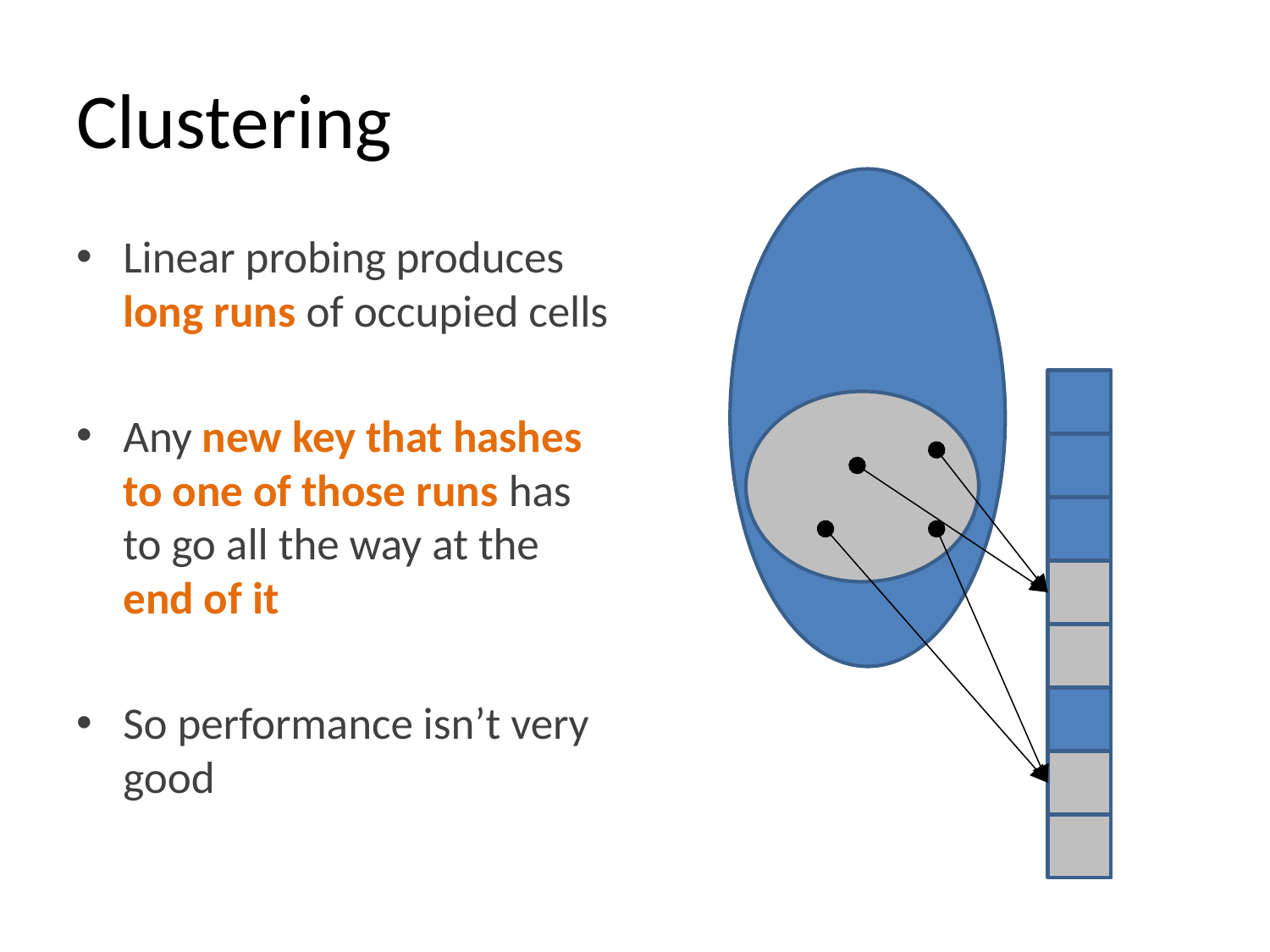

# Clustering

Linear probing produces long runs of occupied cells

Any new key that hashes to one of those runs has to go all the way at the end of it

So performance isn’t very good